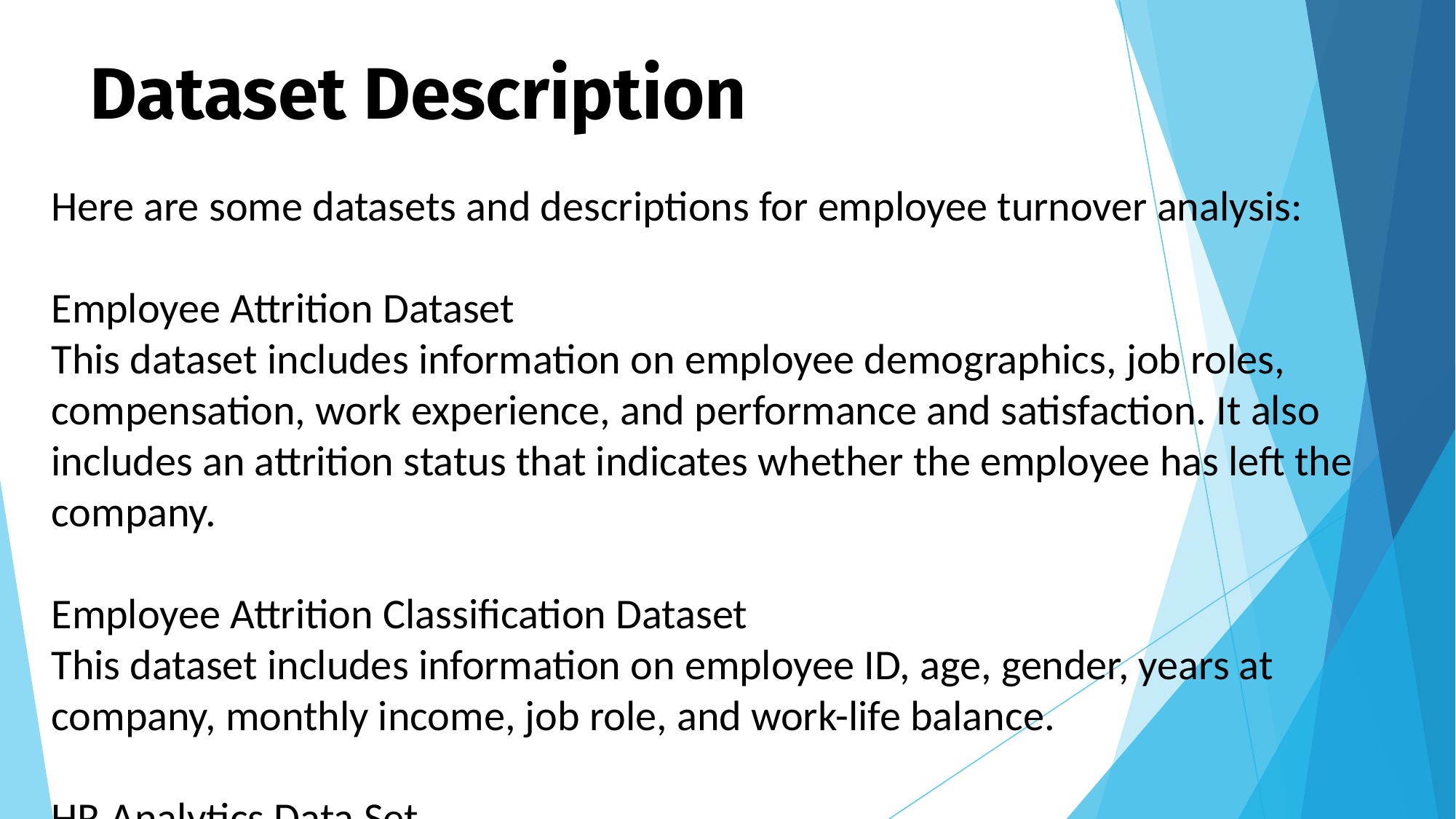

# Dataset Description
Here are some datasets and descriptions for employee turnover analysis:

Employee Attrition Dataset
This dataset includes information on employee demographics, job roles, compensation, work experience, and performance and satisfaction. It also includes an attrition status that indicates whether the employee has left the company.

Employee Attrition Classification Dataset
This dataset includes information on employee ID, age, gender, years at company, monthly income, job role, and work-life balance.

HR Analytics Data Set
This dataset includes information on employee satisfaction level, last performance review score, number of projects, average monthly hours, time spent with the company, work accident, and whether the employee left the company.